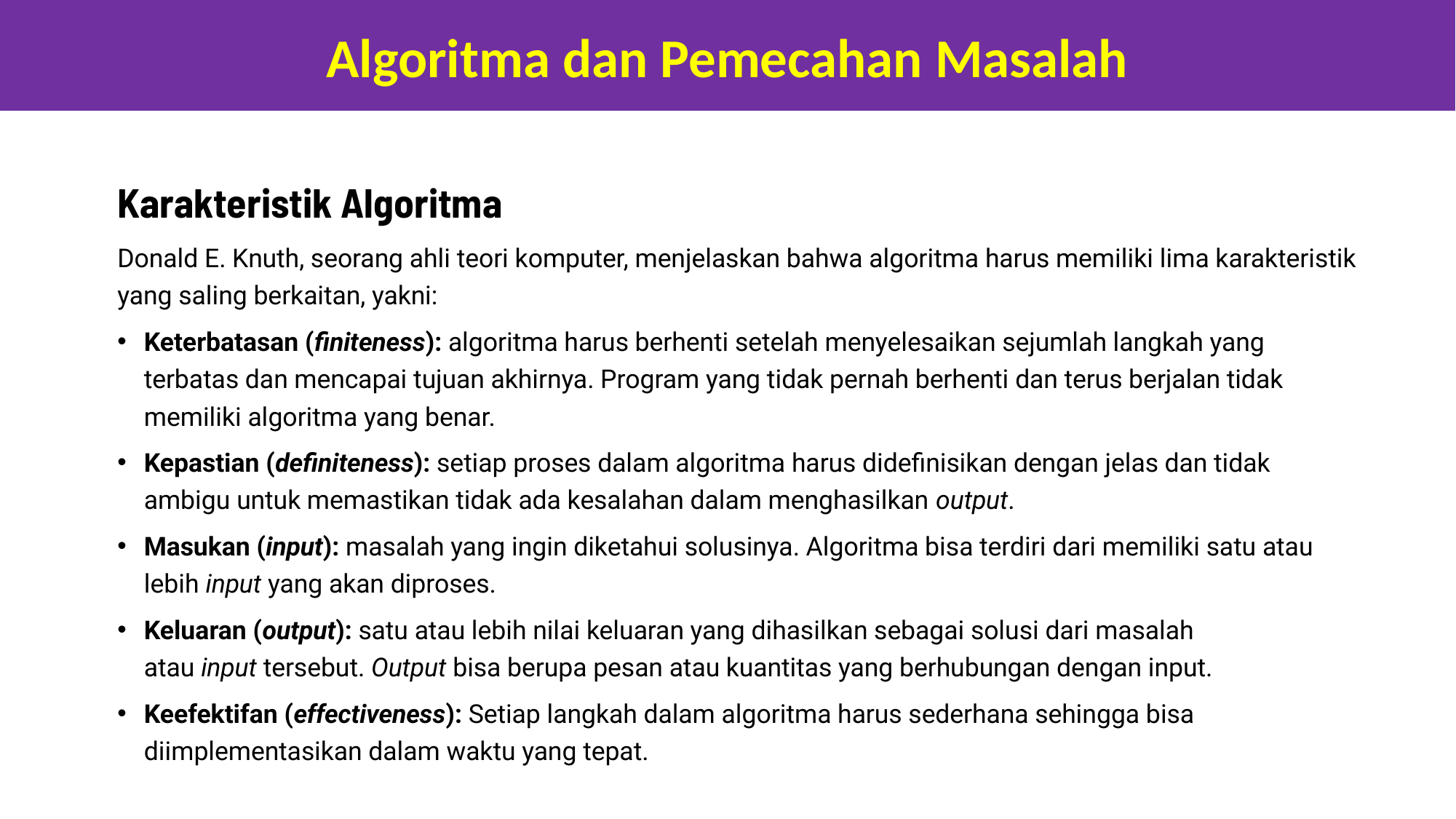

Algoritma dan Pemecahan Masalah
Karakteristik Algoritma
Donald E. Knuth, seorang ahli teori komputer, menjelaskan bahwa algoritma harus memiliki lima karakteristik yang saling berkaitan, yakni:
Keterbatasan (finiteness): algoritma harus berhenti setelah menyelesaikan sejumlah langkah yang terbatas dan mencapai tujuan akhirnya. Program yang tidak pernah berhenti dan terus berjalan tidak memiliki algoritma yang benar.
Kepastian (definiteness): setiap proses dalam algoritma harus didefinisikan dengan jelas dan tidak ambigu untuk memastikan tidak ada kesalahan dalam menghasilkan output.
Masukan (input): masalah yang ingin diketahui solusinya. Algoritma bisa terdiri dari memiliki satu atau lebih input yang akan diproses.
Keluaran (output): satu atau lebih nilai keluaran yang dihasilkan sebagai solusi dari masalah atau input tersebut. Output bisa berupa pesan atau kuantitas yang berhubungan dengan input.
Keefektifan (effectiveness): Setiap langkah dalam algoritma harus sederhana sehingga bisa diimplementasikan dalam waktu yang tepat.